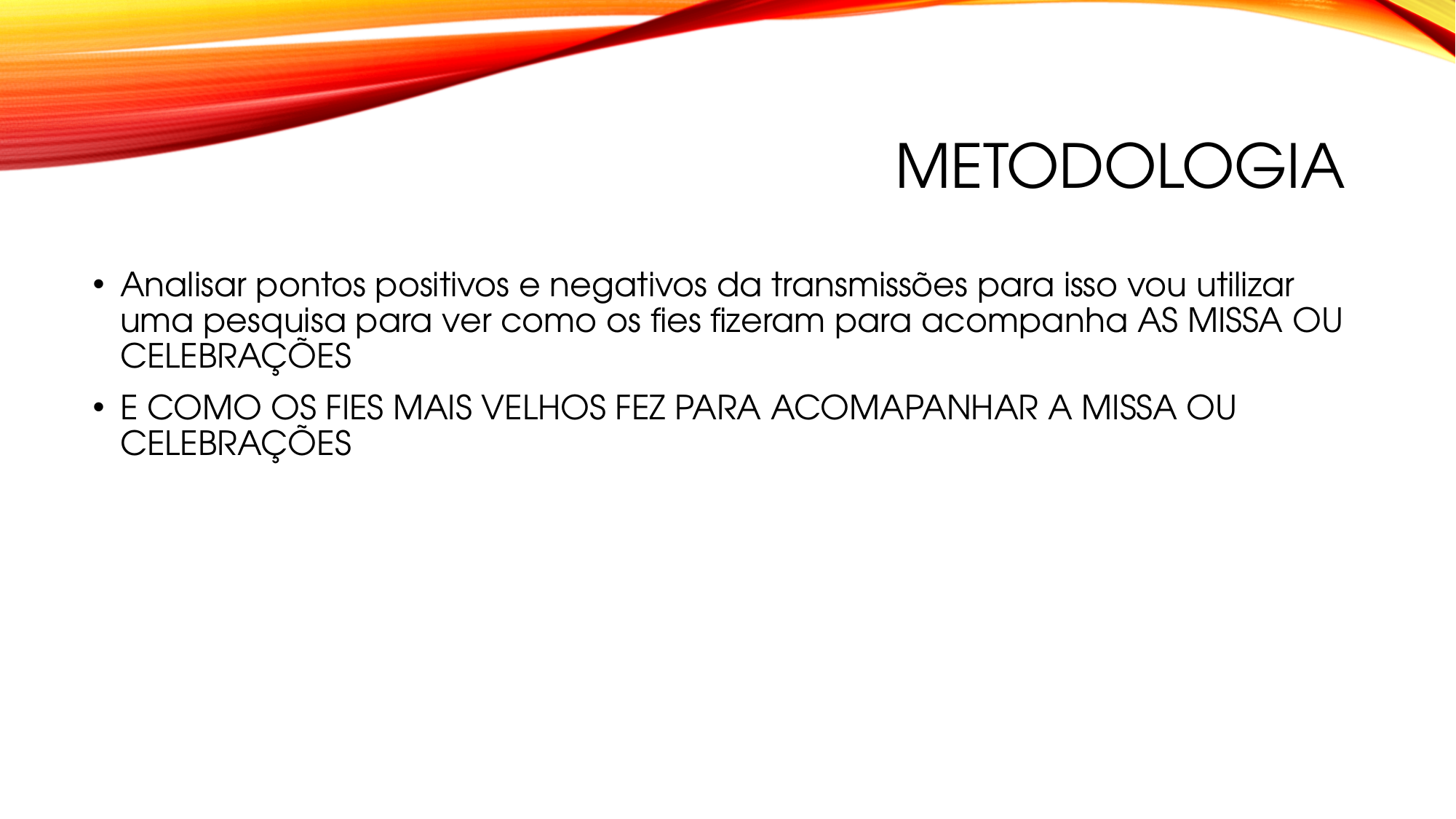

# Metodologia
Analisar pontos positivos e negativos da transmissões para isso vou utilizar uma pesquisa para ver como os fies fizeram para acompanha AS MISSA OU CELEBRAÇÕES
E COMO OS FIES MAIS VELHOS FEZ PARA ACOMAPANHAR A MISSA OU CELEBRAÇÕES